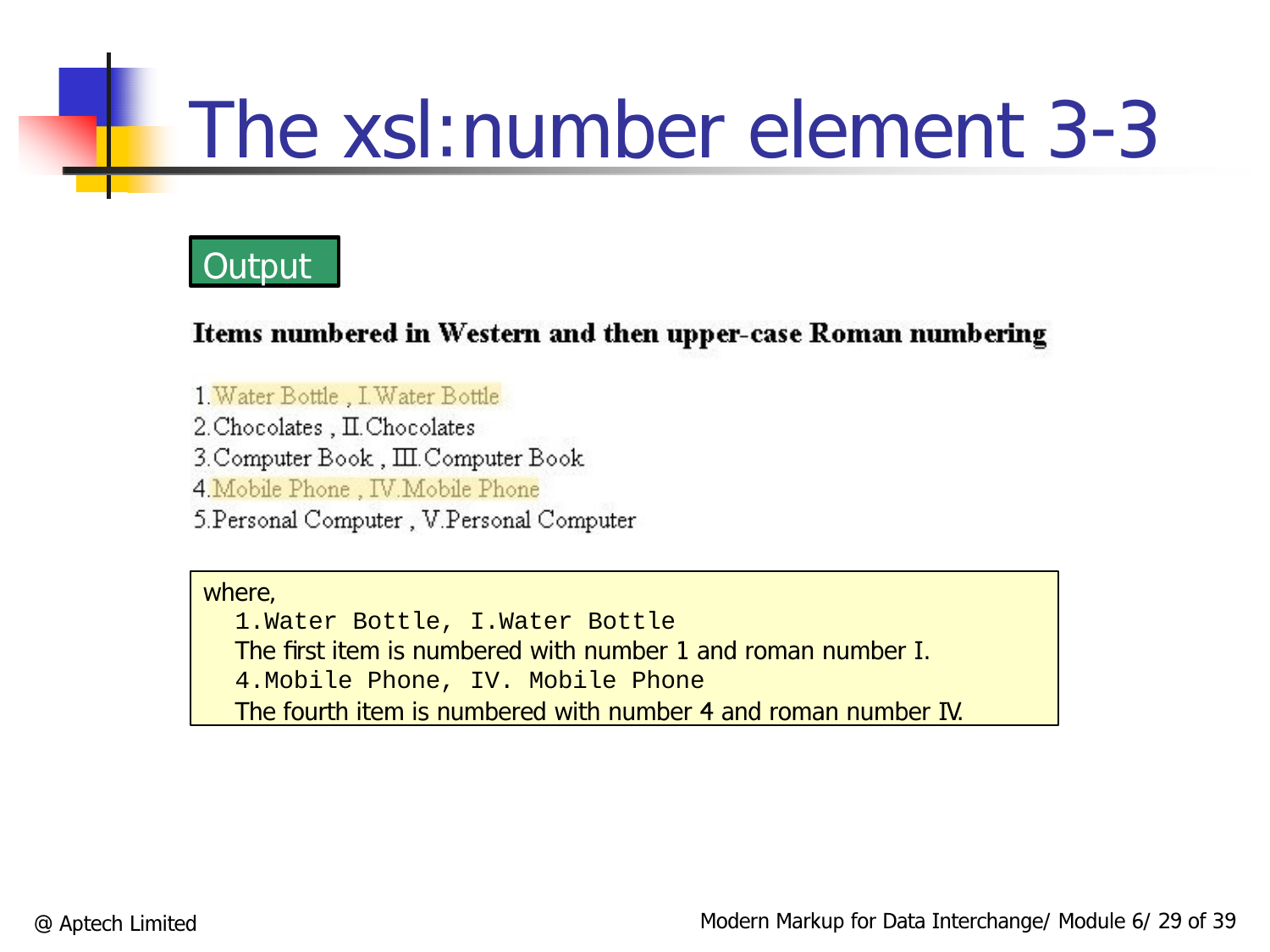

# The xsl:number element 3-3

Output

where,
1.Water Bottle, I.Water Bottle
The first item is numbered with number 1 and roman number I.
4.Mobile Phone, IV. Mobile Phone
The fourth item is numbered with number 4 and roman number IV.
@ Aptech Limited
Modern Markup for Data Interchange/ Module 6/ 29 of 39